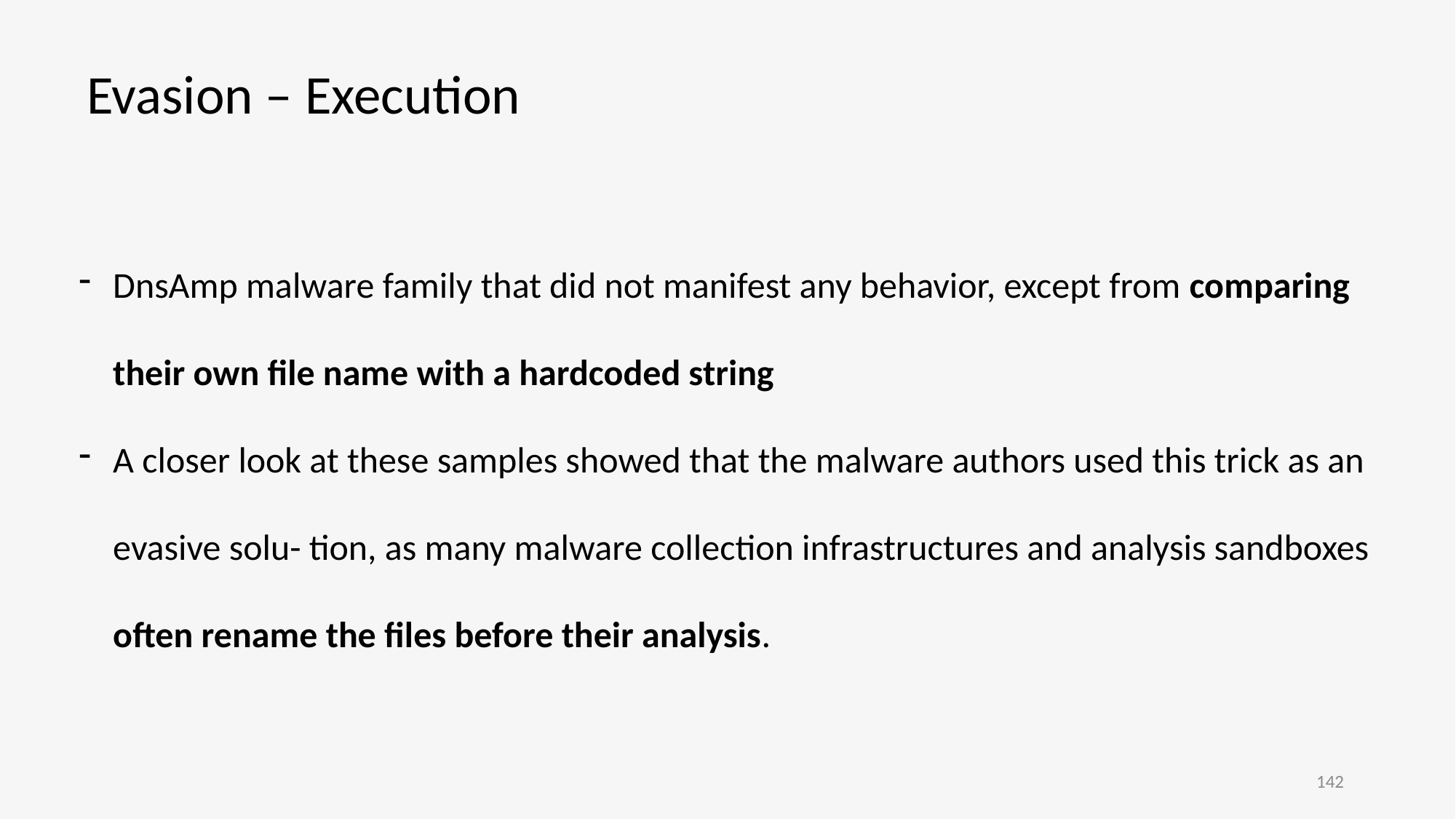

# Evasion – Execution
DnsAmp malware family that did not manifest any behavior, except from comparing their own file name with a hardcoded string
A closer look at these samples showed that the malware authors used this trick as an evasive solu- tion, as many malware collection infrastructures and analysis sandboxes often rename the files before their analysis.
142